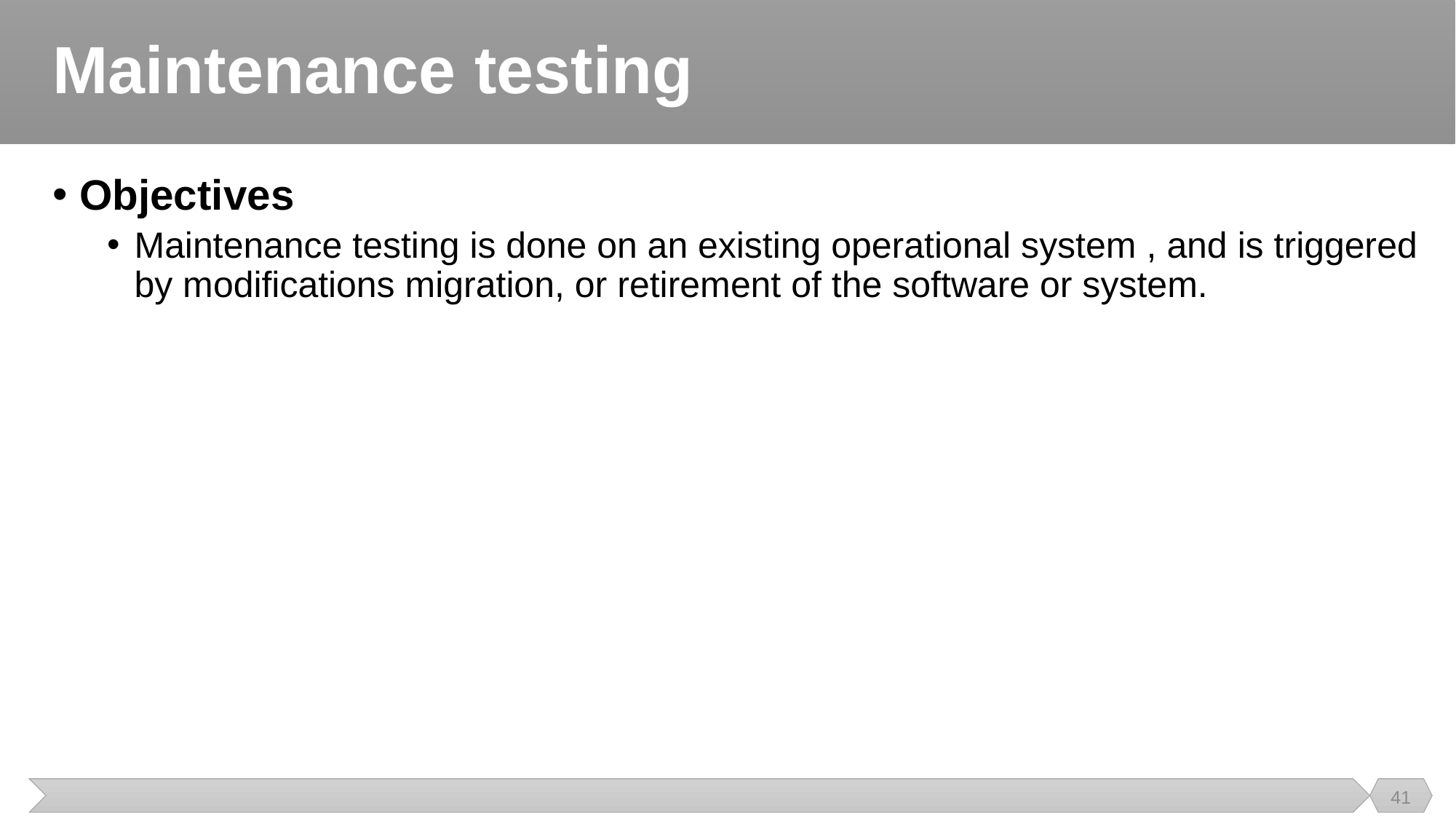

# Maintenance testing
Objectives
Maintenance testing is done on an existing operational system , and is triggered by modifications migration, or retirement of the software or system.
41